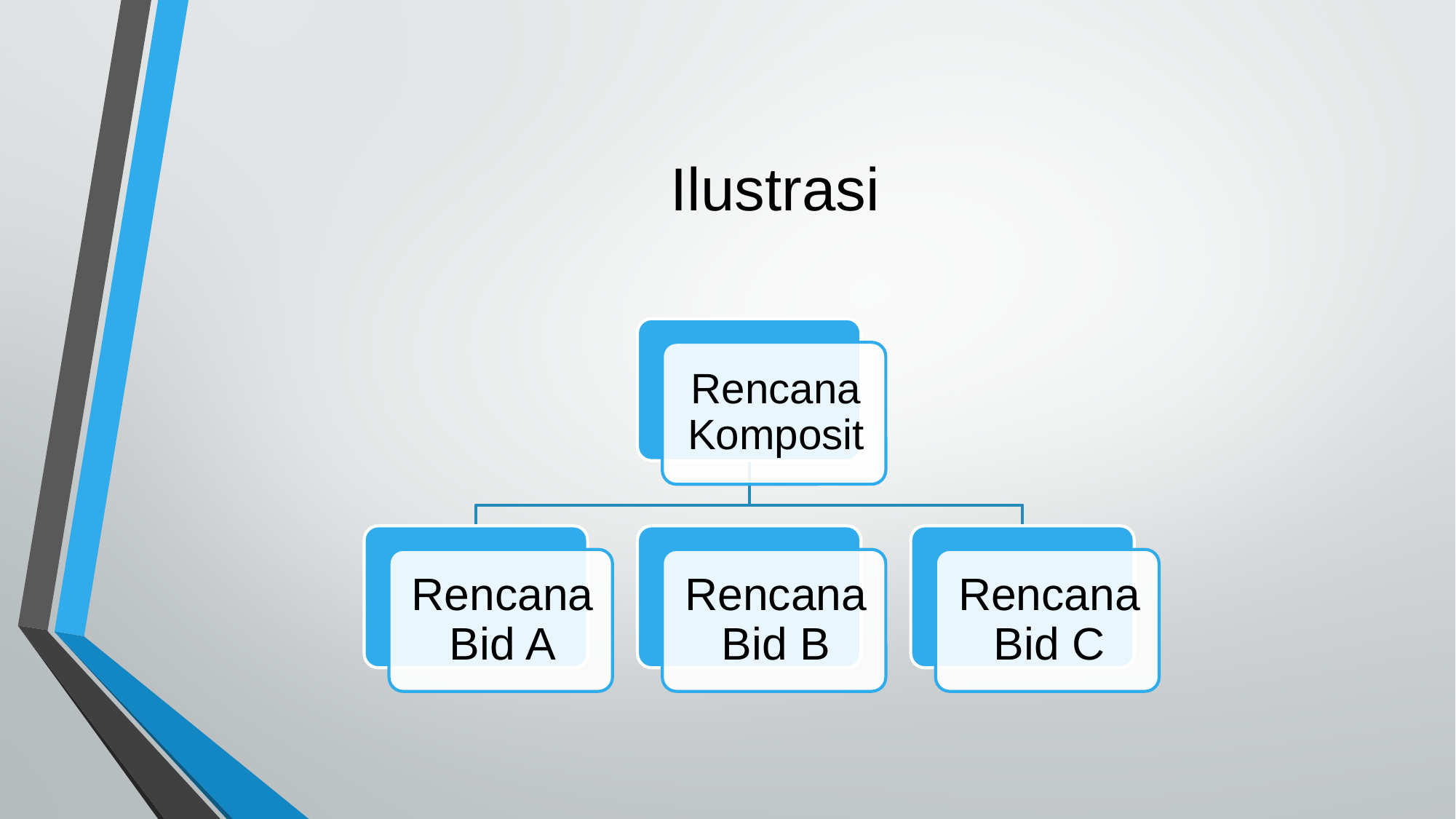

Ilustrasi

Rencana Komposit

Rencana Bid A
Rencana Bid B
Rencana Bid C